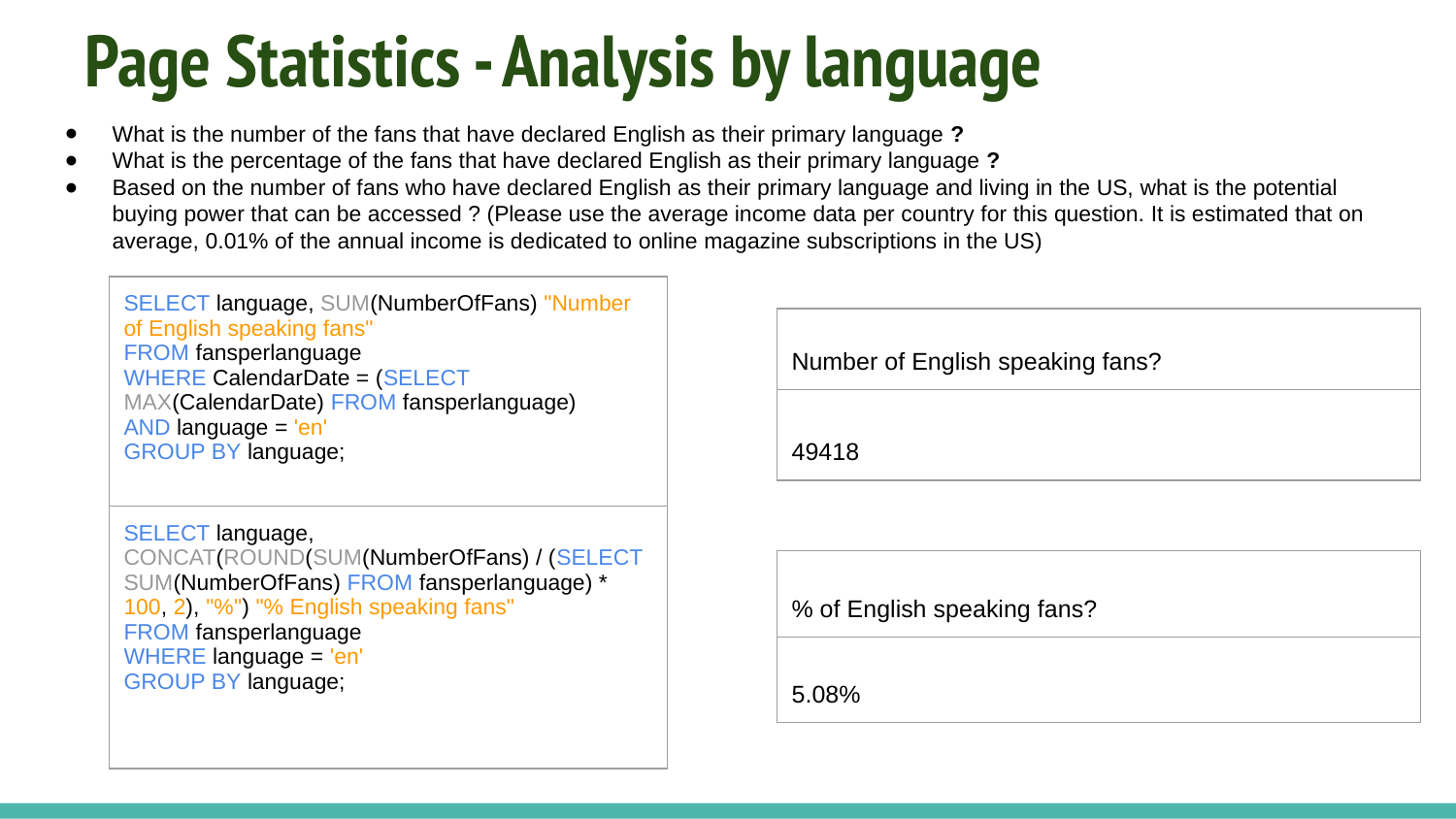

# Page Statistics - Analysis by language
What is the number of the fans that have declared English as their primary language ?
What is the percentage of the fans that have declared English as their primary language ?
Based on the number of fans who have declared English as their primary language and living in the US, what is the potential buying power that can be accessed ? (Please use the average income data per country for this question. It is estimated that on average, 0.01% of the annual income is dedicated to online magazine subscriptions in the US)

| SELECT language, SUM(NumberOfFans) "Number of English speaking fans" FROM fansperlanguage WHERE CalendarDate = (SELECT MAX(CalendarDate) FROM fansperlanguage) AND language = 'en' GROUP BY language; |
| --- |
| SELECT language, CONCAT(ROUND(SUM(NumberOfFans) / (SELECT SUM(NumberOfFans) FROM fansperlanguage) \* 100, 2), "%") "% English speaking fans" FROM fansperlanguage WHERE language = 'en' GROUP BY language; |
| Number of English speaking fans? |
| --- |
| 49418 |
| % of English speaking fans? |
| --- |
| 5.08% |